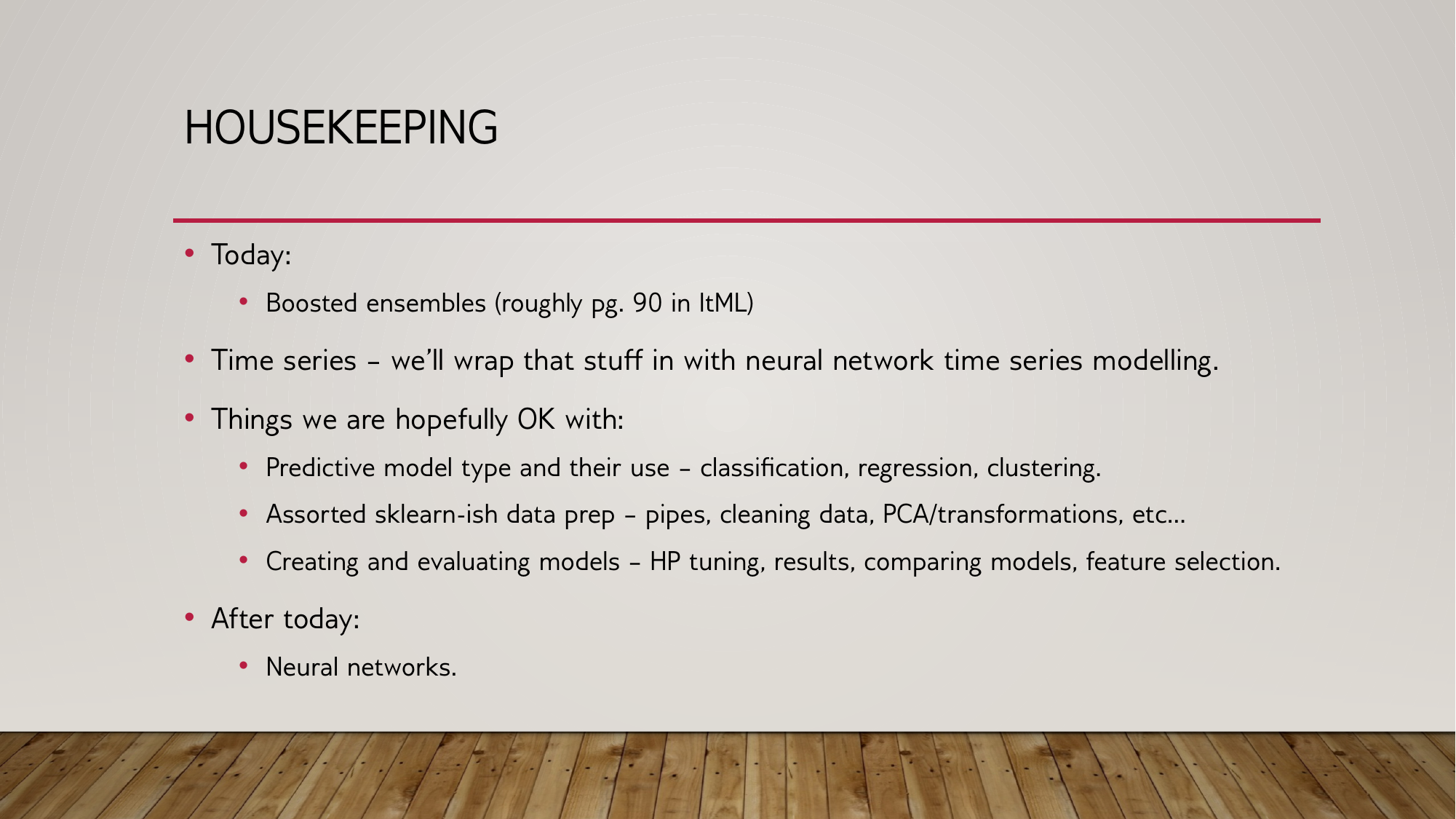

# Housekeeping
Today:
Boosted ensembles (roughly pg. 90 in ItML)
Time series – we’ll wrap that stuff in with neural network time series modelling.
Things we are hopefully OK with:
Predictive model type and their use – classification, regression, clustering.
Assorted sklearn-ish data prep – pipes, cleaning data, PCA/transformations, etc…
Creating and evaluating models – HP tuning, results, comparing models, feature selection.
After today:
Neural networks.